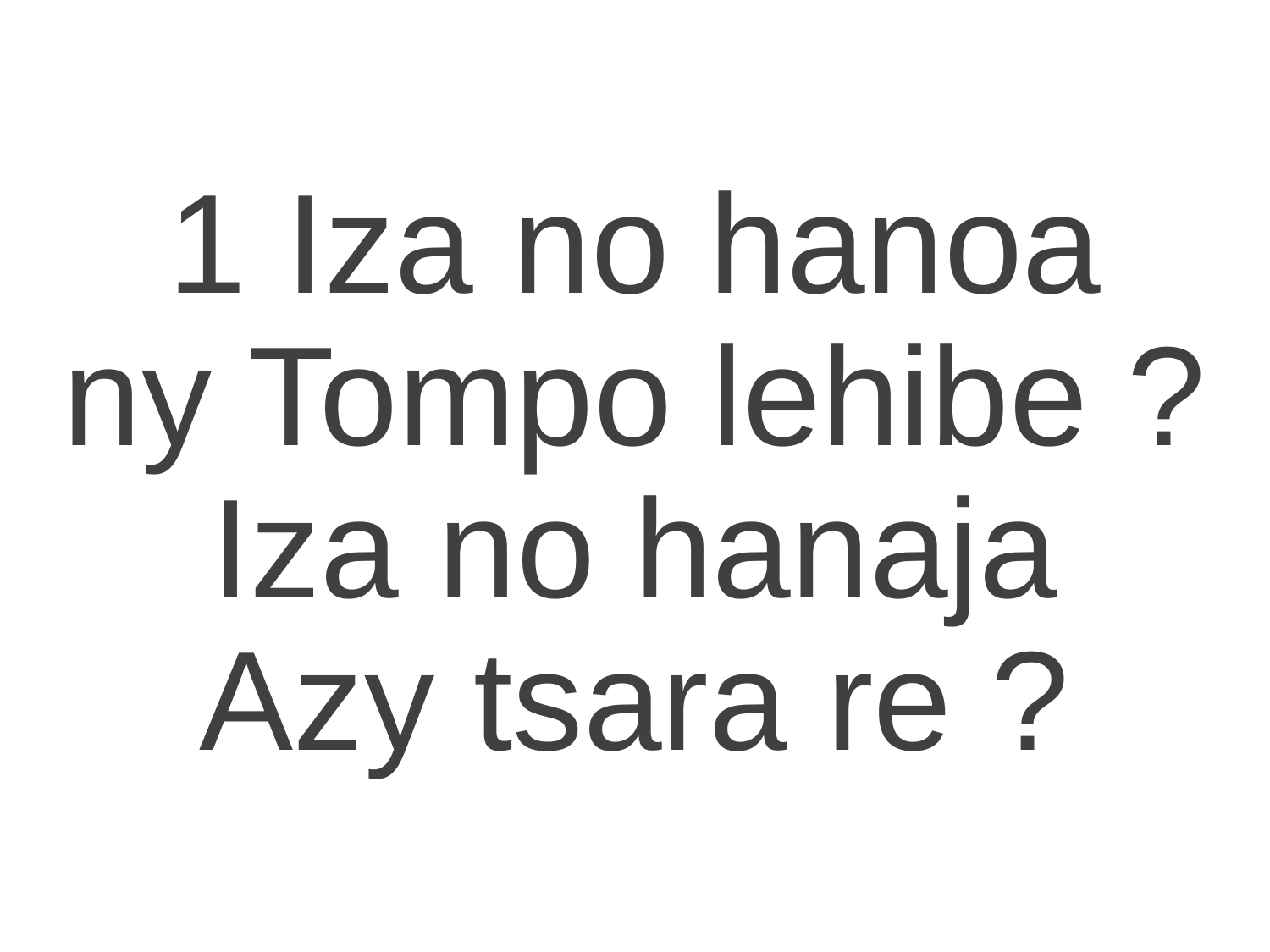

1 Iza no hanoa
ny Tompo lehibe ?
Iza no hanaja
Azy tsara re ?